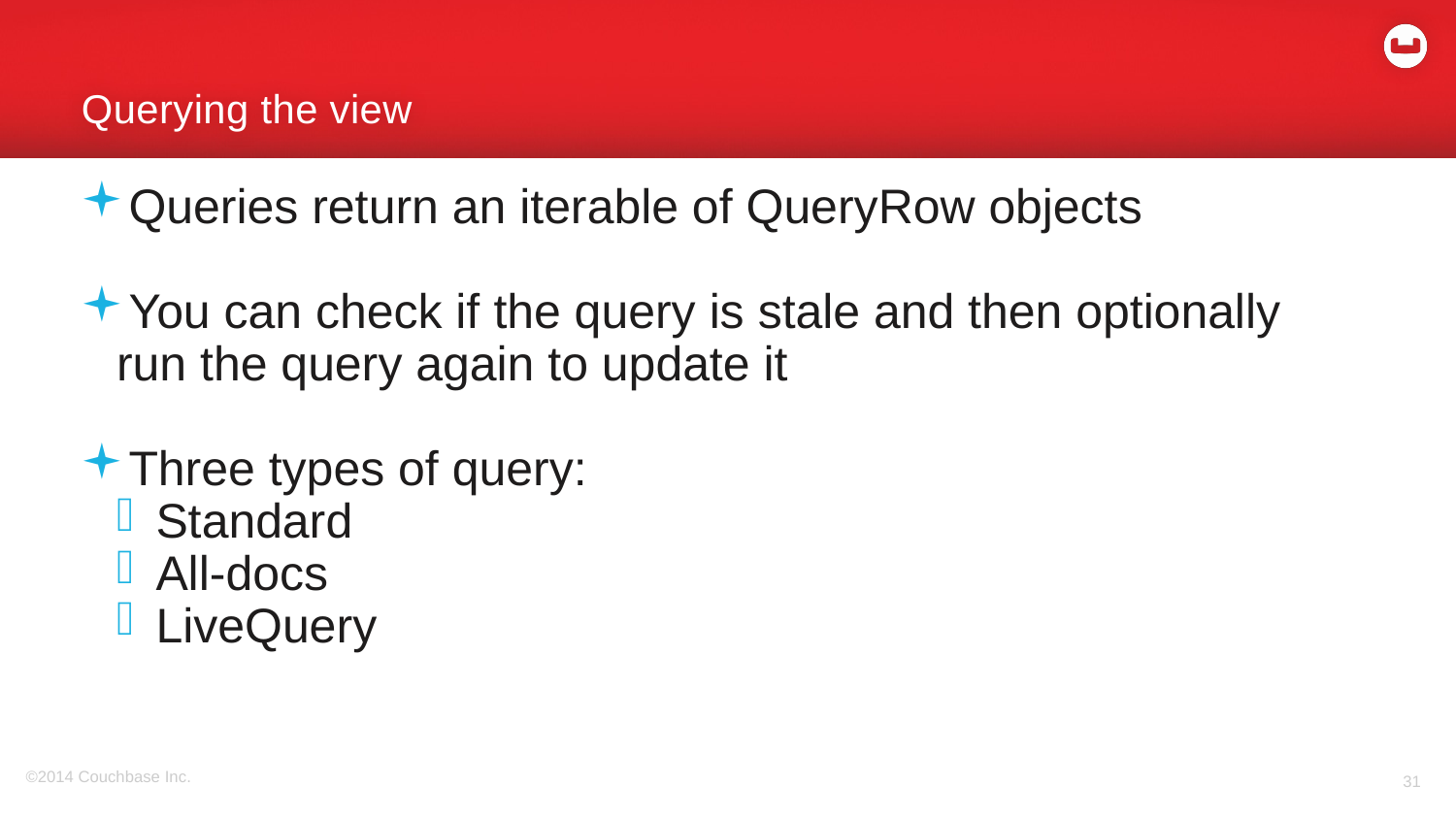

# Querying the view
Queries return an iterable of QueryRow objects

You can check if the query is stale and then optionally run the query again to update it

Three types of query:
Standard
All-docs
LiveQuery
31